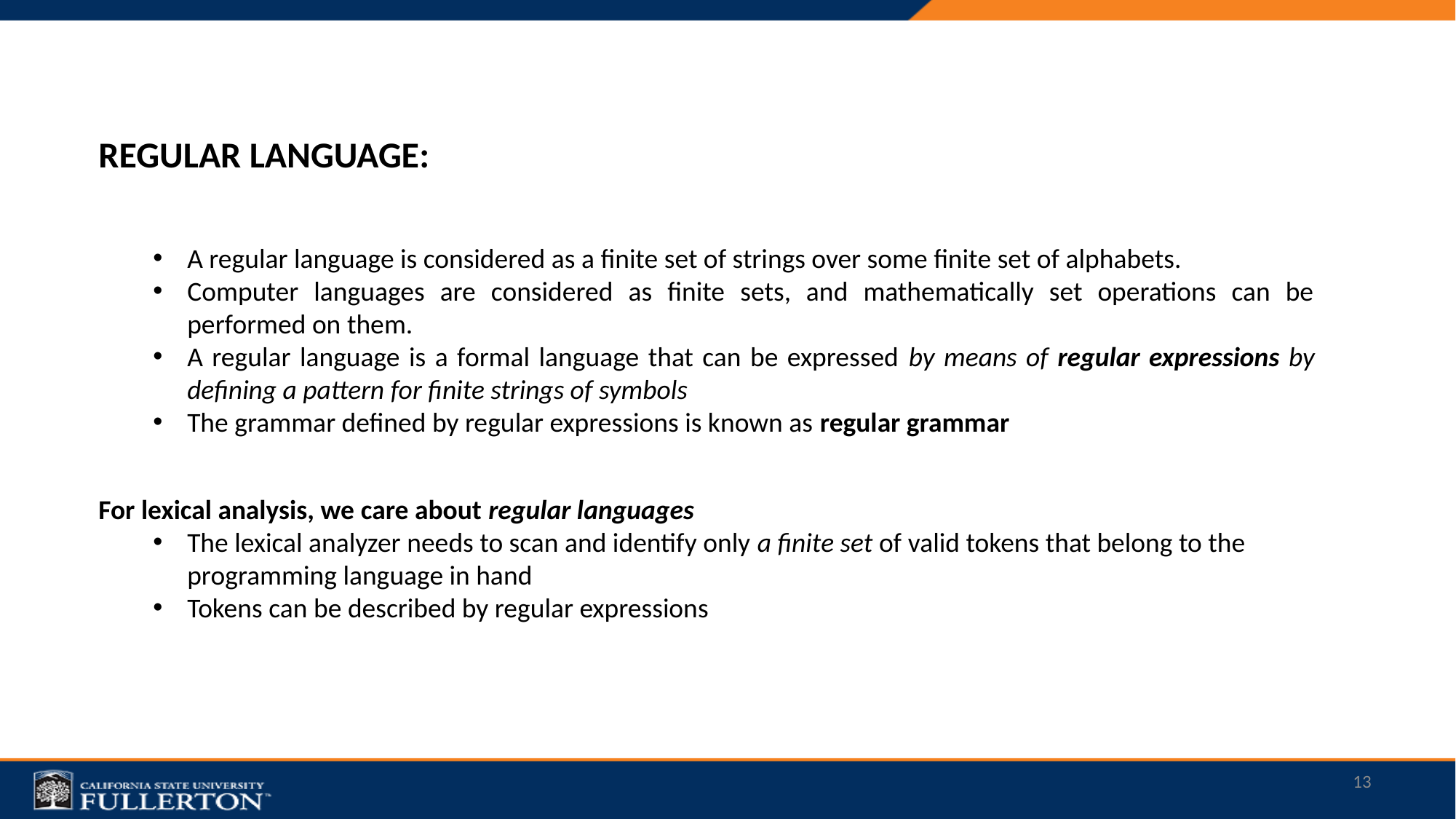

REGULAR LANGUAGE:

A regular language is considered as a finite set of strings over some finite set of alphabets.
Computer languages are considered as finite sets, and mathematically set operations can be performed on them.
A regular language is a formal language that can be expressed by means of regular expressions by defining a pattern for finite strings of symbols
The grammar defined by regular expressions is known as regular grammar

For lexical analysis, we care about regular languages
The lexical analyzer needs to scan and identify only a finite set of valid tokens that belong to the programming language in hand
Tokens can be described by regular expressions
13